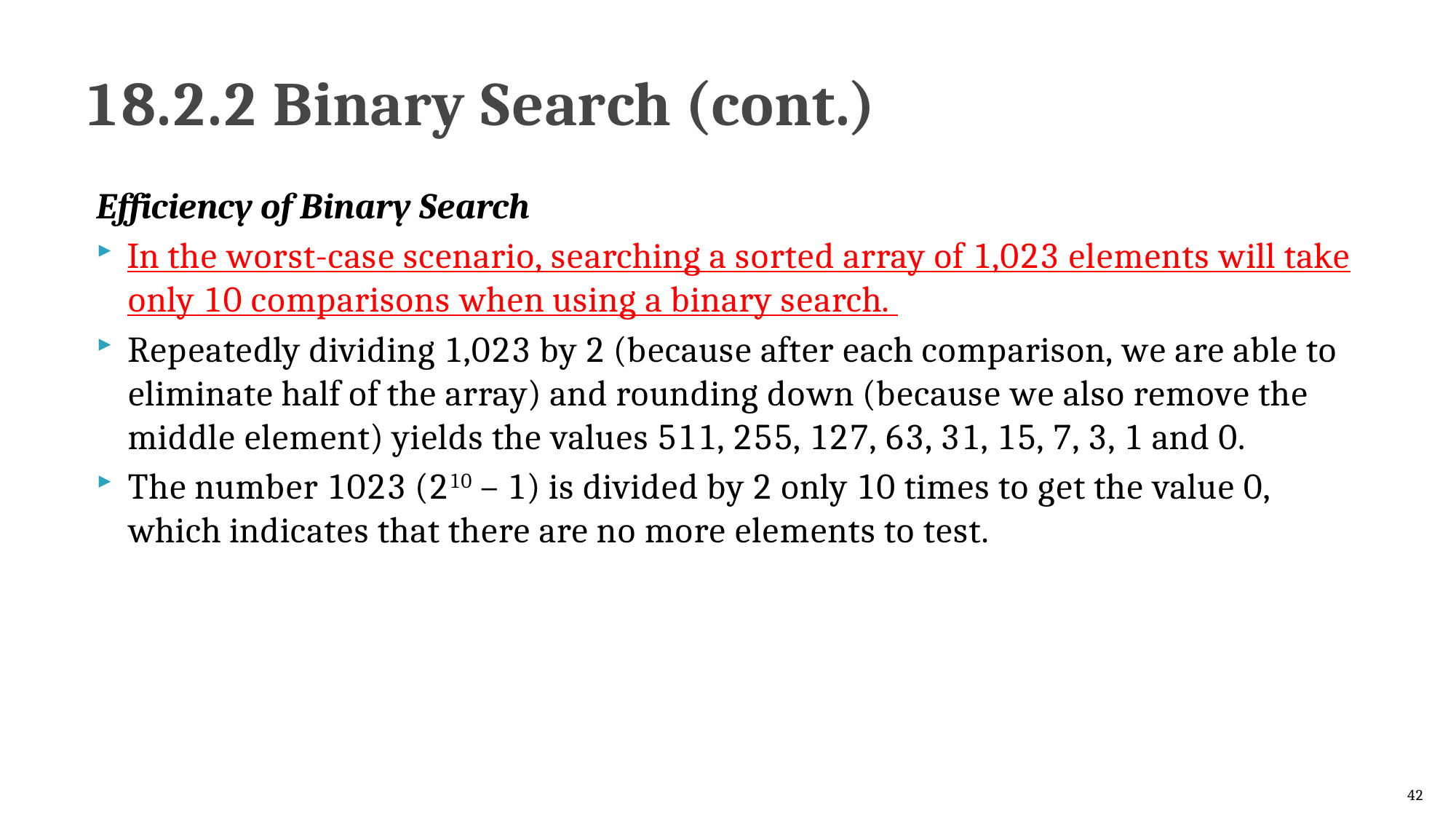

# 18.2.2 Binary Search (cont.)
Efficiency of Binary Search
In the worst-case scenario, searching a sorted array of 1,023 elements will take only 10 comparisons when using a binary search.
Repeatedly dividing 1,023 by 2 (because after each comparison, we are able to eliminate half of the array) and rounding down (because we also remove the middle element) yields the values 511, 255, 127, 63, 31, 15, 7, 3, 1 and 0.
The number 1023 (210 – 1) is divided by 2 only 10 times to get the value 0, which indicates that there are no more elements to test.
42